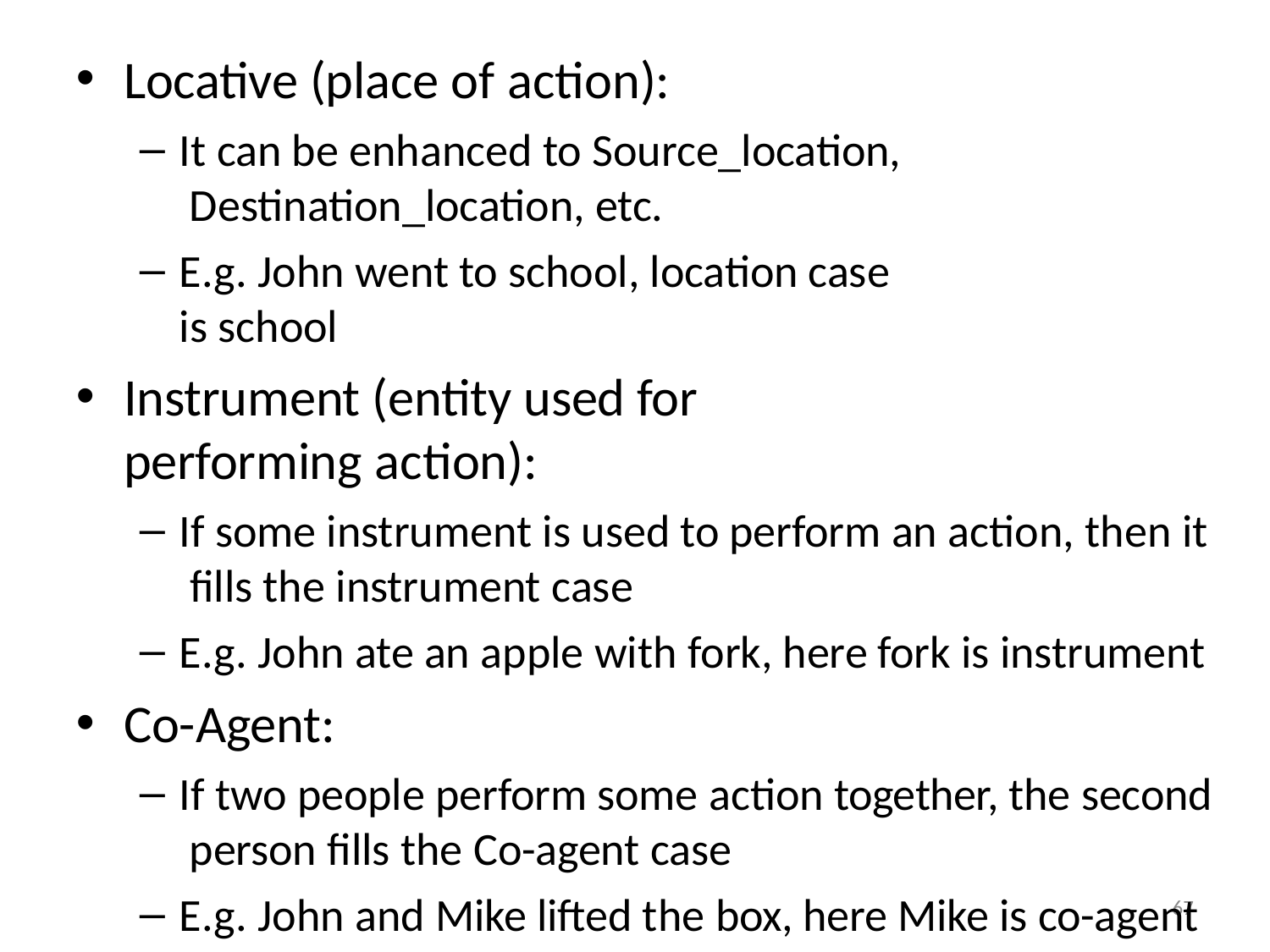

Locative (place of action):
It can be enhanced to Source_location,  Destination_location, etc.
E.g. John went to school, location case is school
Instrument (entity used for performing action):
If some instrument is used to perform an action, then it  fills the instrument case
E.g. John ate an apple with fork, here fork is instrument
Co-Agent:
If two people perform some action together, the second  person fills the Co-agent case
E.g. John and Mike lifted the box, here Mike is co-agent
67